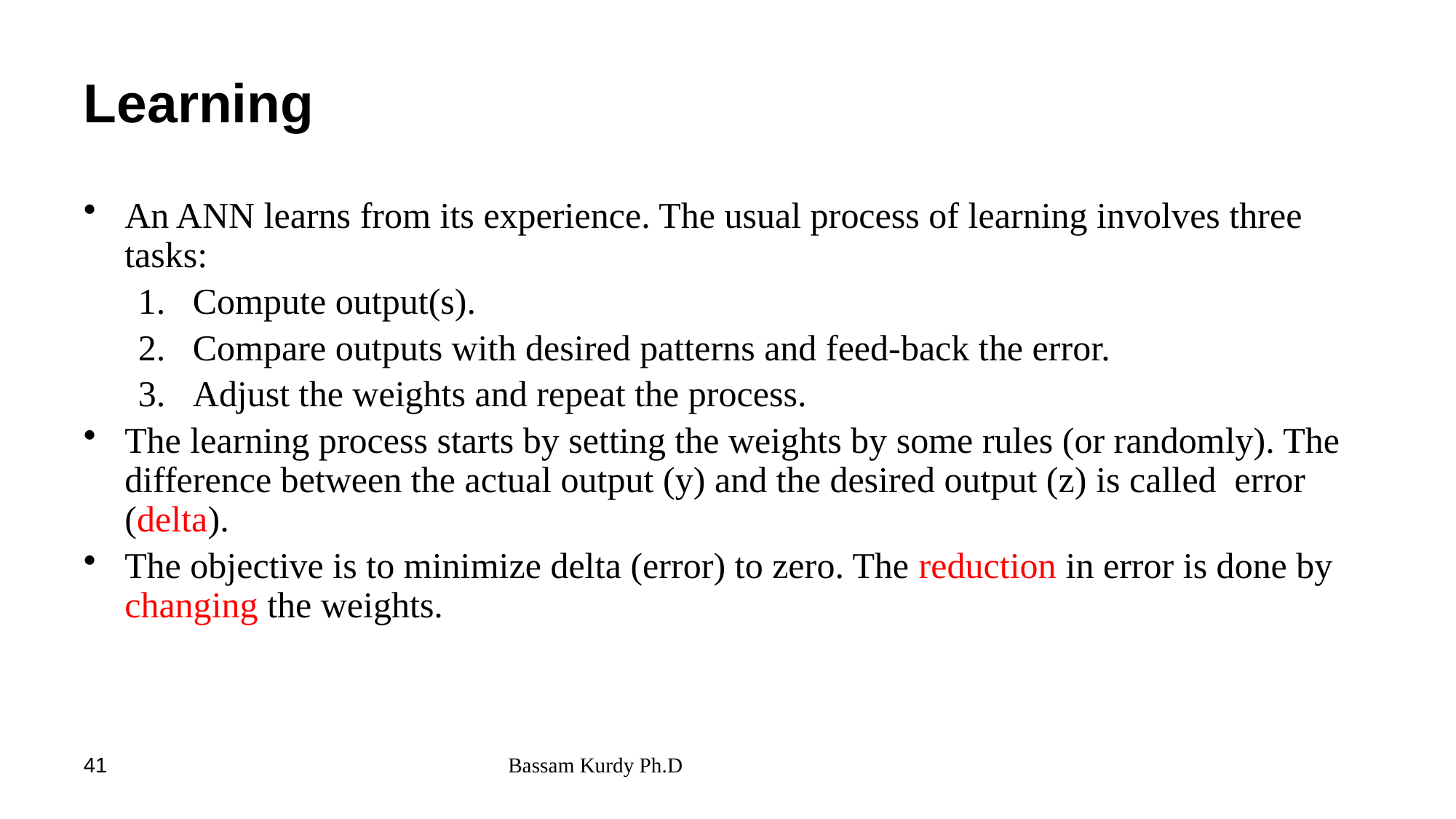

# Learning
An ANN learns from its experience. The usual process of learning involves three tasks:
Compute output(s).
Compare outputs with desired patterns and feed-back the error.
Adjust the weights and repeat the process.
The learning process starts by setting the weights by some rules (or randomly). The difference between the actual output (y) and the desired output (z) is called  error (delta).
The objective is to minimize delta (error) to zero. The reduction in error is done by changing the weights.
41
Bassam Kurdy Ph.D